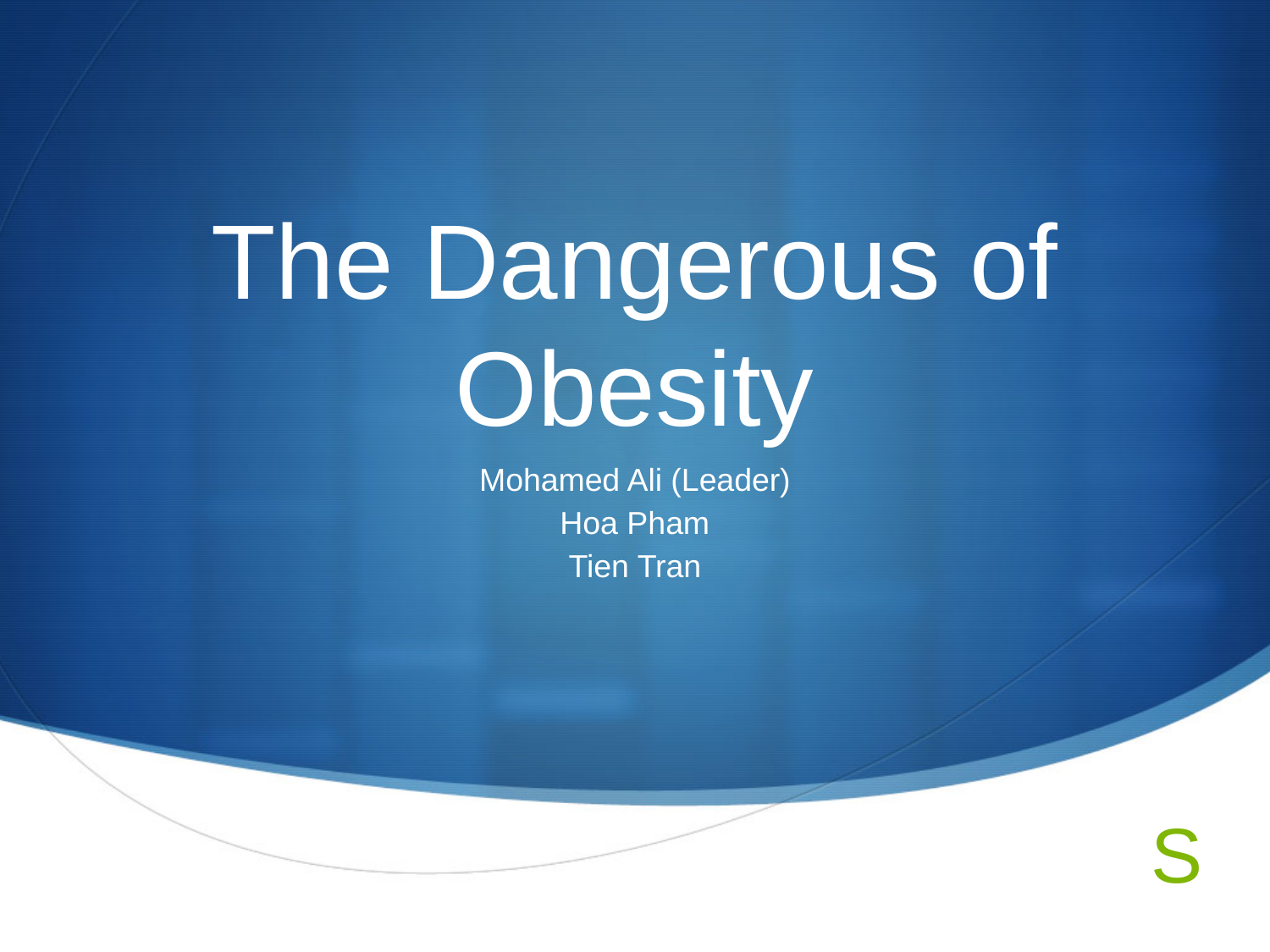

# The Dangerous of Obesity
Mohamed Ali (Leader)
Hoa Pham
Tien Tran